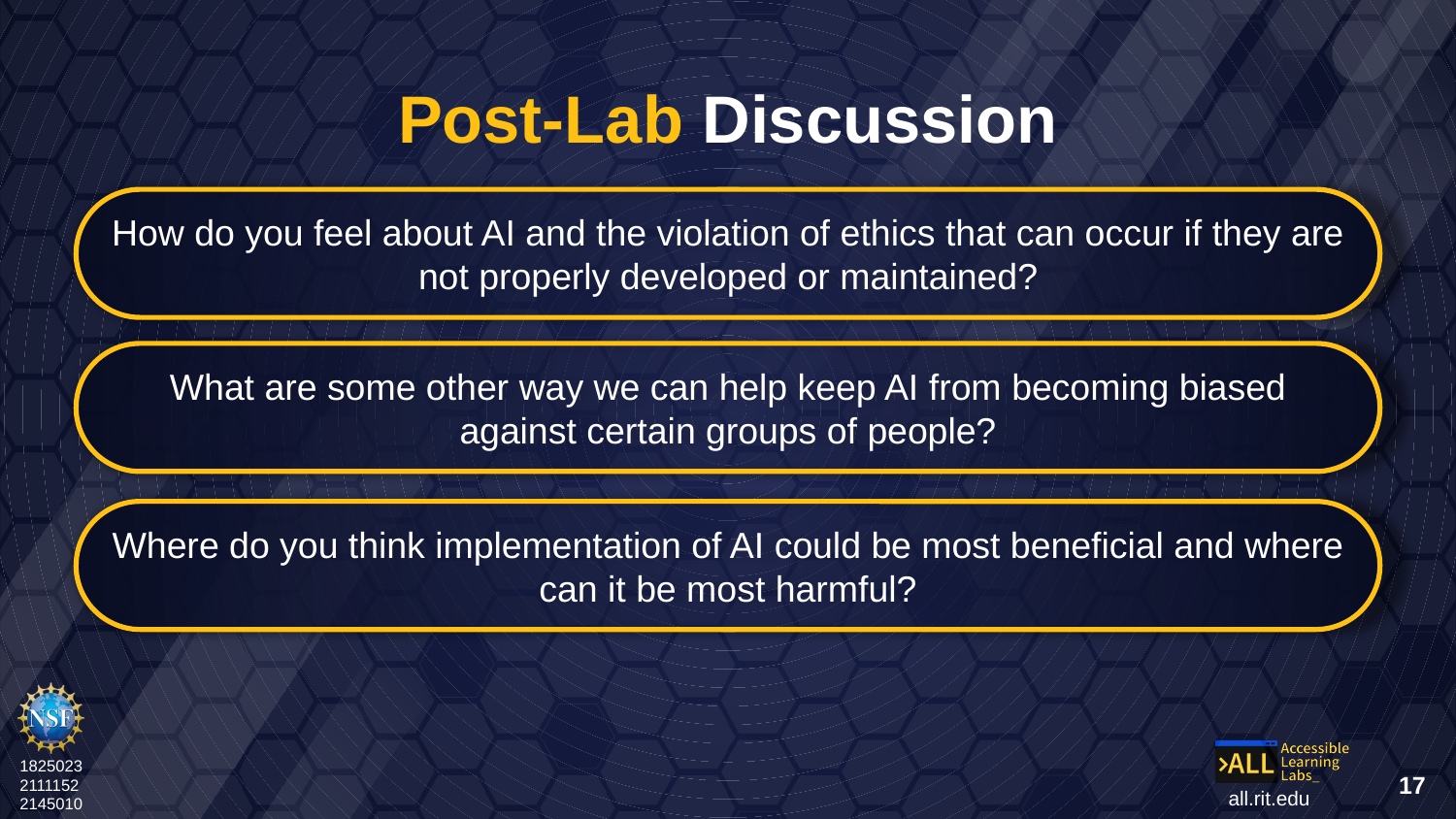

# Post-Lab Discussion
How do you feel about AI and the violation of ethics that can occur if they are not properly developed or maintained?
What are some other way we can help keep AI from becoming biased against certain groups of people?
Where do you think implementation of AI could be most beneficial and where can it be most harmful?
17